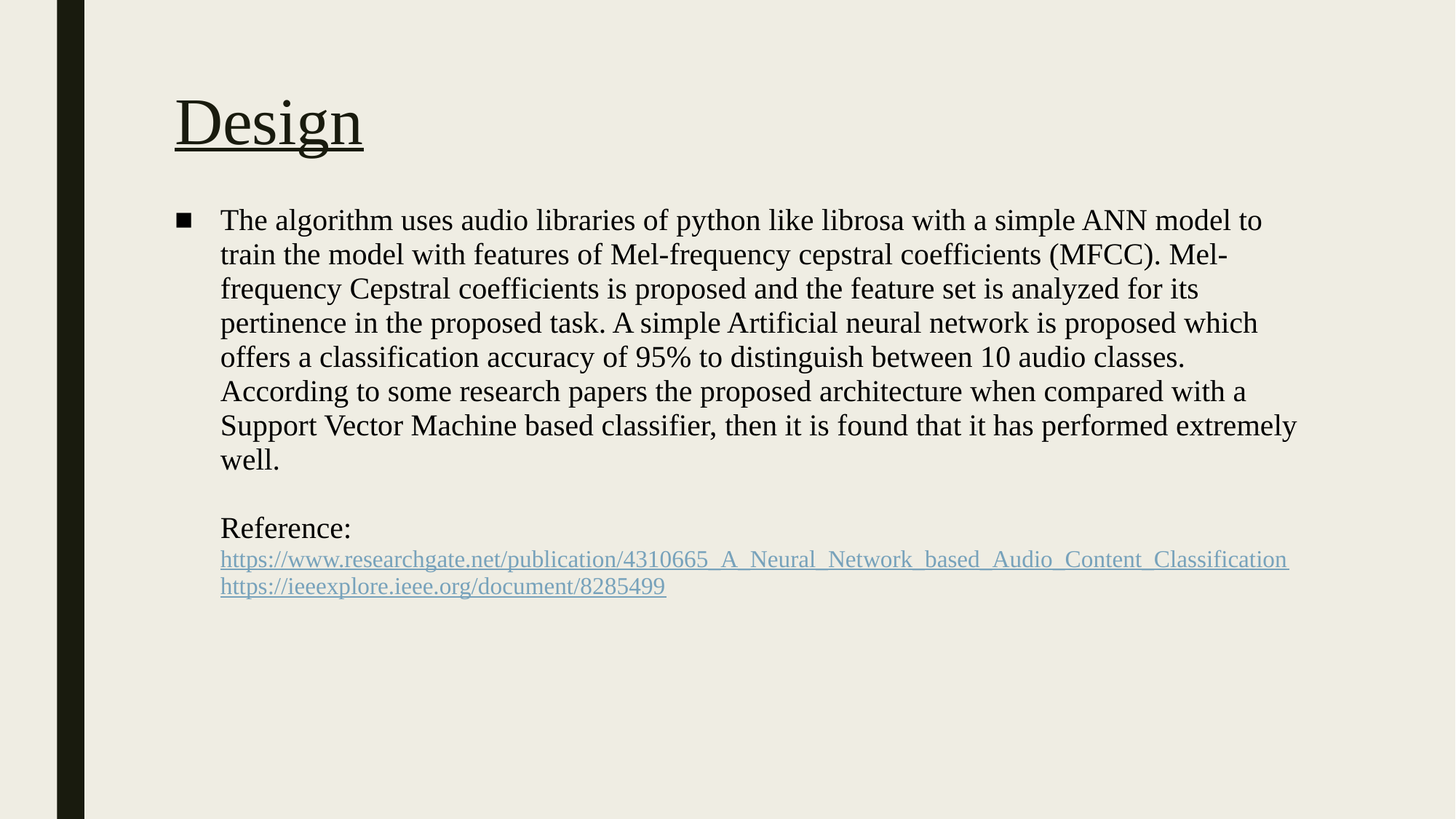

# Design
The algorithm uses audio libraries of python like librosa with a simple ANN model to train the model with features of Mel-frequency cepstral coefficients (MFCC). Mel-frequency Cepstral coefficients is proposed and the feature set is analyzed for its  pertinence in the proposed task. A simple Artificial neural network is proposed which offers a classification accuracy of 95% to distinguish between 10 audio classes. According to some research papers the proposed architecture when compared with a Support Vector Machine based classifier, then it is found that it has performed extremely well.
Reference:
https://www.researchgate.net/publication/4310665_A_Neural_Network_based_Audio_Content_Classification
https://ieeexplore.ieee.org/document/8285499